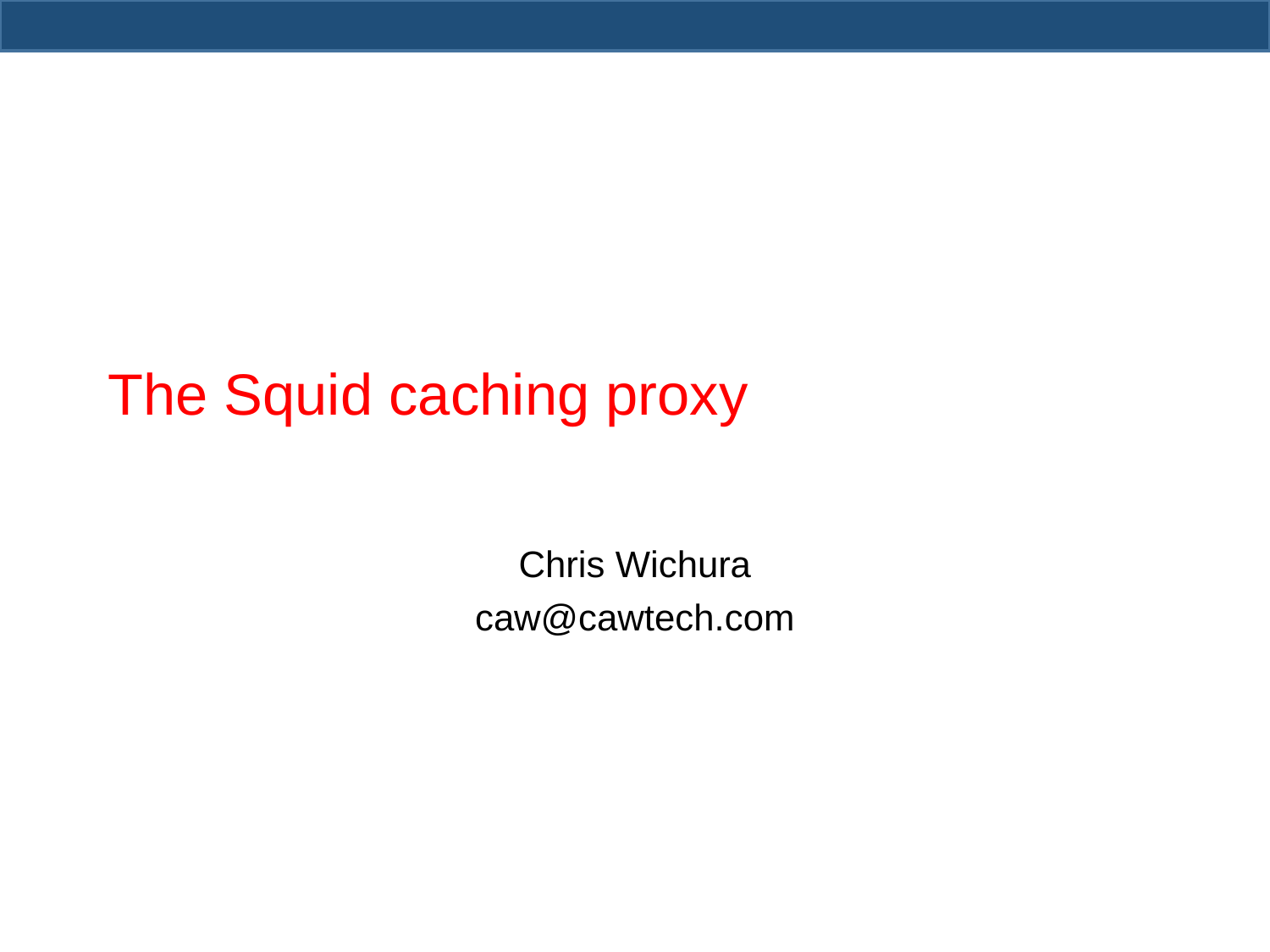

# The Squid caching proxy
Chris Wichura
caw@cawtech.com